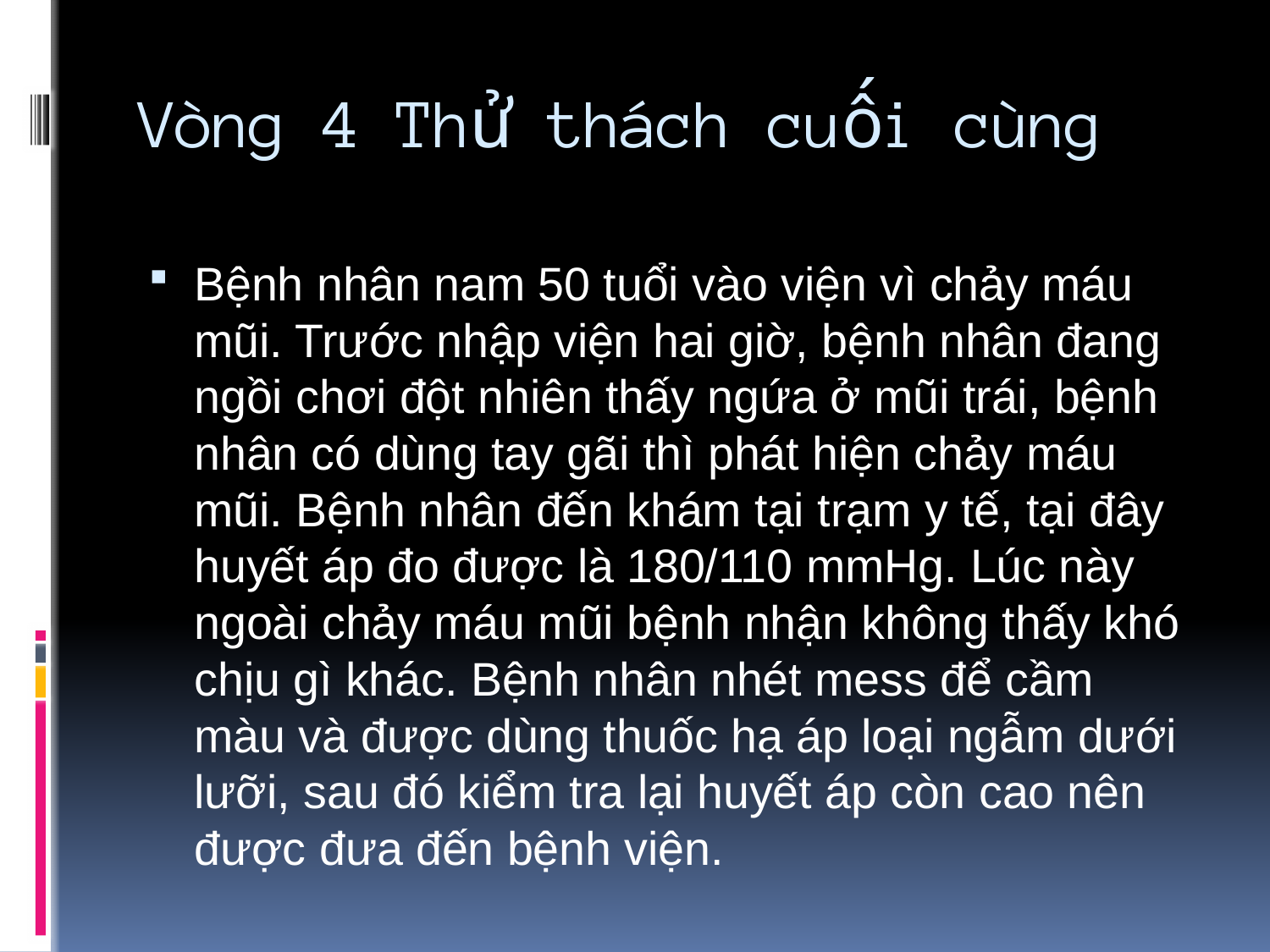

# Vòng 4 Thử thách cuối cùng
Bệnh nhân nam 50 tuổi vào viện vì chảy máu mũi. Trước nhập viện hai giờ, bệnh nhân đang ngồi chơi đột nhiên thấy ngứa ở mũi trái, bệnh nhân có dùng tay gãi thì phát hiện chảy máu mũi. Bệnh nhân đến khám tại trạm y tế, tại đây huyết áp đo được là 180/110 mmHg. Lúc này ngoài chảy máu mũi bệnh nhận không thấy khó chịu gì khác. Bệnh nhân nhét mess để cầm màu và được dùng thuốc hạ áp loại ngẫm dưới lưỡi, sau đó kiểm tra lại huyết áp còn cao nên được đưa đến bệnh viện.